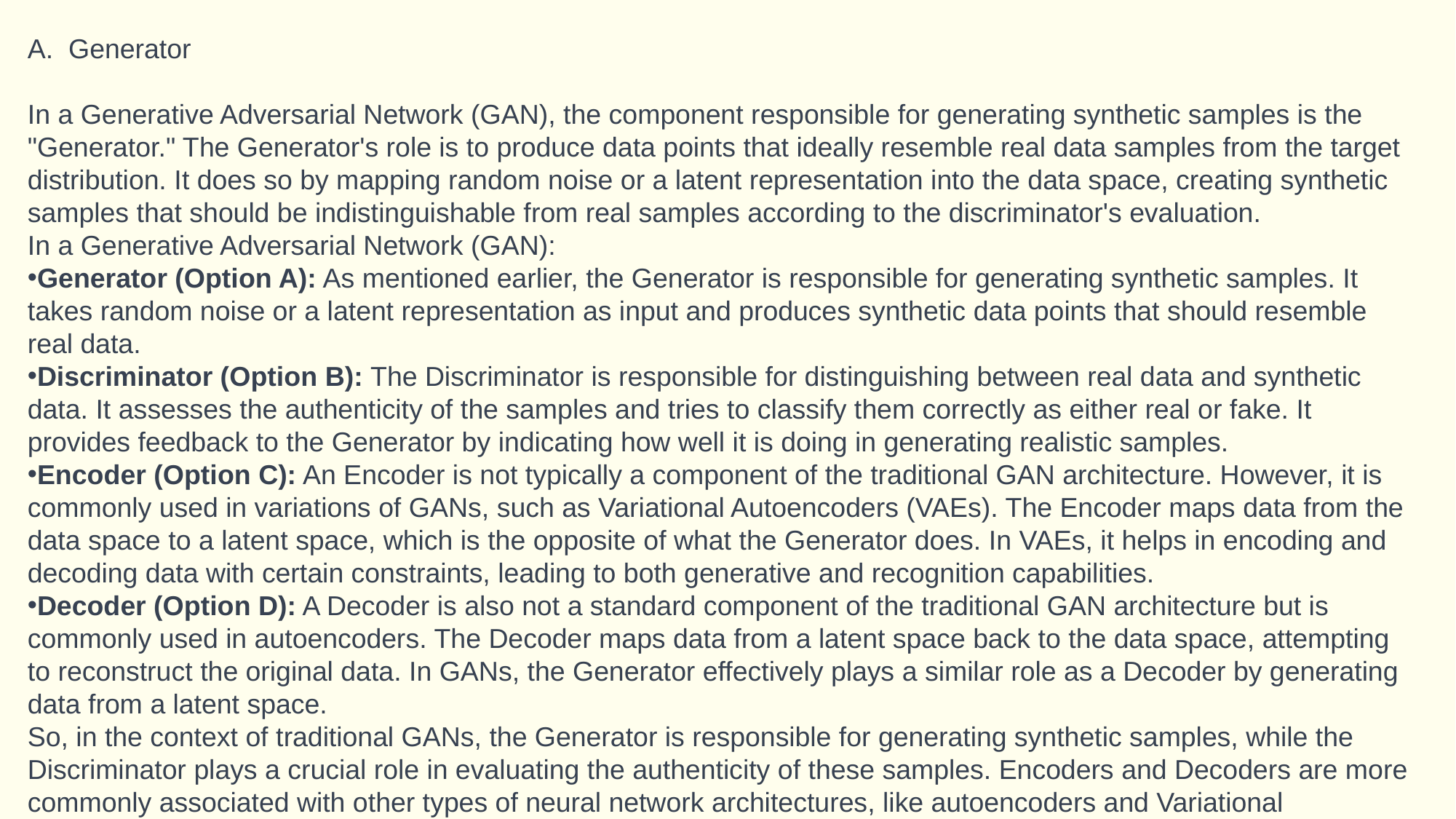

Generator

In a Generative Adversarial Network (GAN), the component responsible for generating synthetic samples is the "Generator." The Generator's role is to produce data points that ideally resemble real data samples from the target distribution. It does so by mapping random noise or a latent representation into the data space, creating synthetic samples that should be indistinguishable from real samples according to the discriminator's evaluation.
In a Generative Adversarial Network (GAN):
Generator (Option A): As mentioned earlier, the Generator is responsible for generating synthetic samples. It takes random noise or a latent representation as input and produces synthetic data points that should resemble real data.
Discriminator (Option B): The Discriminator is responsible for distinguishing between real data and synthetic data. It assesses the authenticity of the samples and tries to classify them correctly as either real or fake. It provides feedback to the Generator by indicating how well it is doing in generating realistic samples.
Encoder (Option C): An Encoder is not typically a component of the traditional GAN architecture. However, it is commonly used in variations of GANs, such as Variational Autoencoders (VAEs). The Encoder maps data from the data space to a latent space, which is the opposite of what the Generator does. In VAEs, it helps in encoding and decoding data with certain constraints, leading to both generative and recognition capabilities.
Decoder (Option D): A Decoder is also not a standard component of the traditional GAN architecture but is commonly used in autoencoders. The Decoder maps data from a latent space back to the data space, attempting to reconstruct the original data. In GANs, the Generator effectively plays a similar role as a Decoder by generating data from a latent space.
So, in the context of traditional GANs, the Generator is responsible for generating synthetic samples, while the Discriminator plays a crucial role in evaluating the authenticity of these samples. Encoders and Decoders are more commonly associated with other types of neural network architectures, like autoencoders and Variational Autoencoders (VAEs).